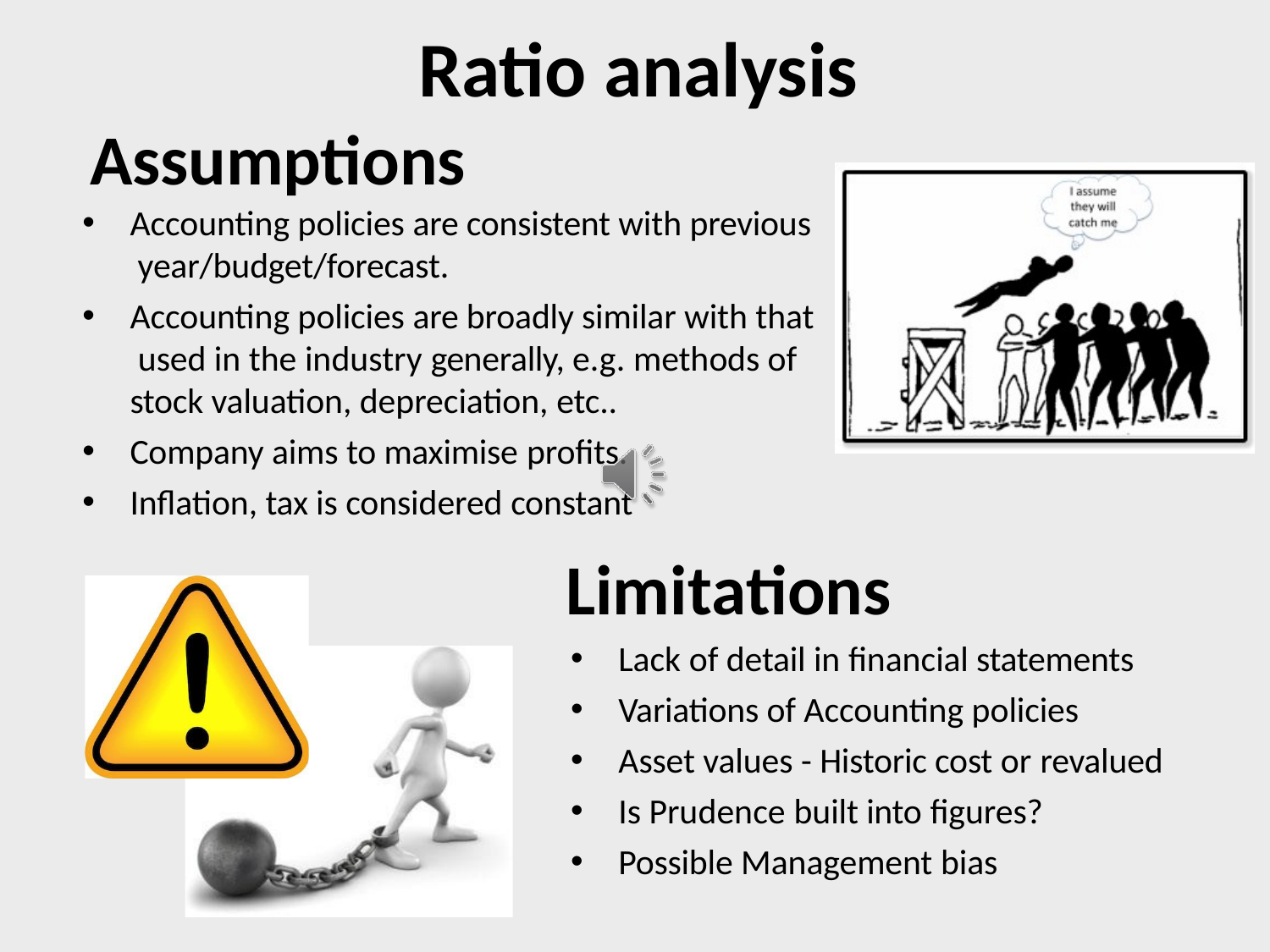

# Ratio analysis
Assumptions

Accounting policies are consistent with previous  year/budget/forecast.
Accounting policies are broadly similar with that  used in the industry generally, e.g. methods of  stock valuation, depreciation, etc..
Company aims to maximise profits.
Inflation, tax is considered constant

Limitations

Lack of detail in financial statements
Variations of Accounting policies
Asset values - Historic cost or revalued
Is Prudence built into figures?
Possible Management bias